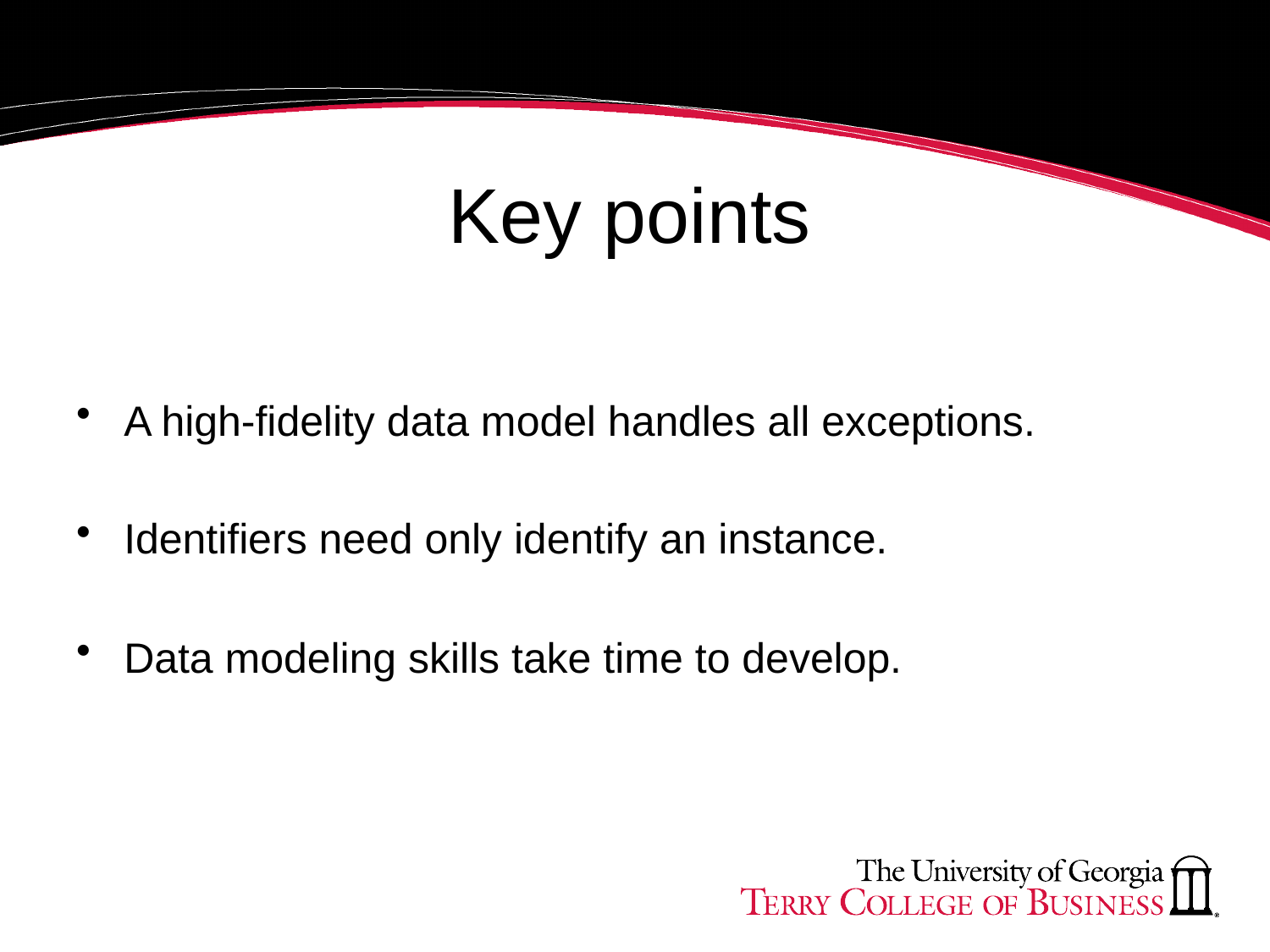

# Key points
A high-fidelity data model handles all exceptions.

Identifiers need only identify an instance.

Data modeling skills take time to develop.